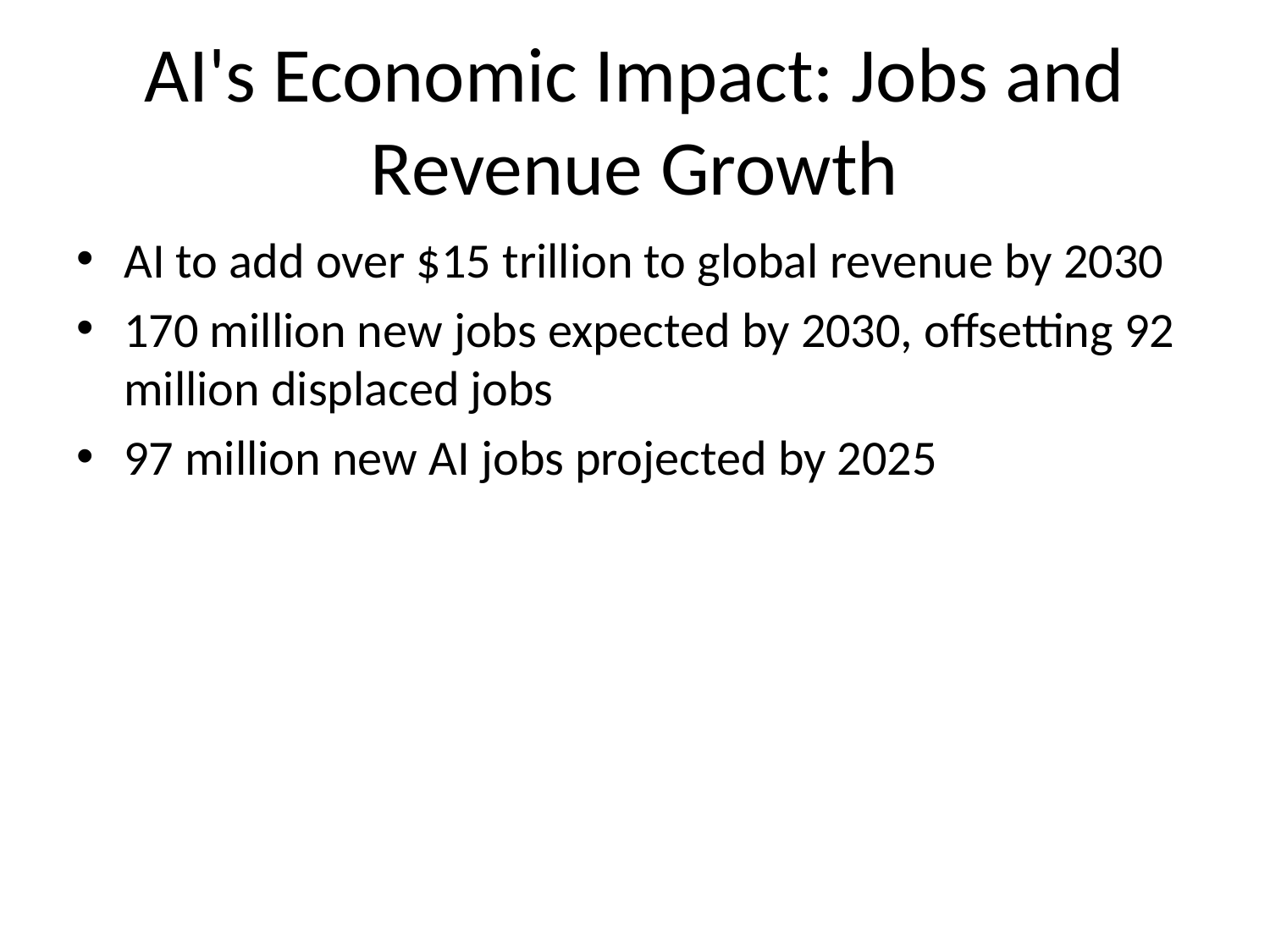

# AI's Economic Impact: Jobs and Revenue Growth
AI to add over $15 trillion to global revenue by 2030
170 million new jobs expected by 2030, offsetting 92 million displaced jobs
97 million new AI jobs projected by 2025